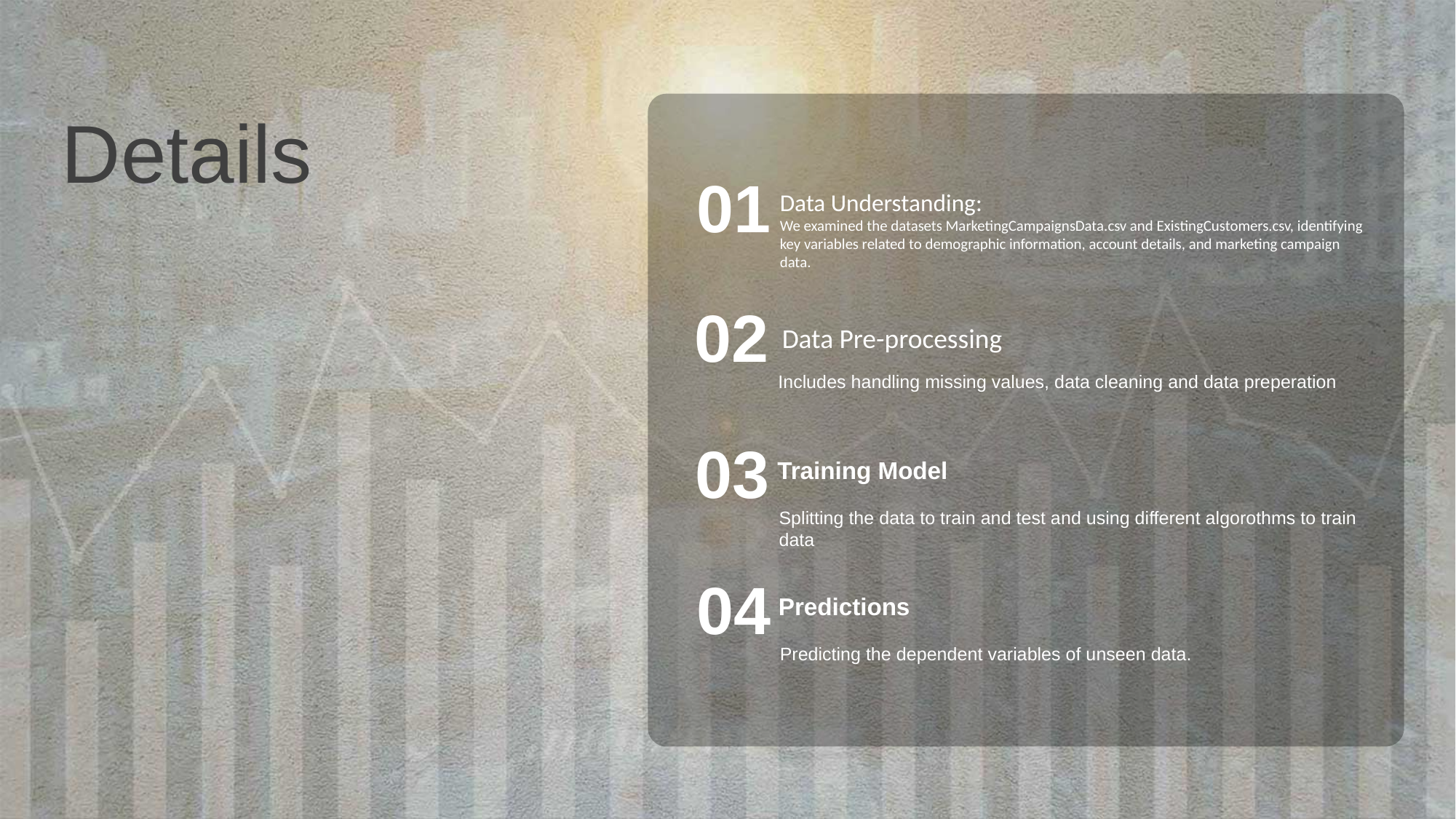

Details
01
Data Understanding:
We examined the datasets MarketingCampaignsData.csv and ExistingCustomers.csv, identifying key variables related to demographic information, account details, and marketing campaign data.

02
Data Pre-processing
Includes handling missing values, data cleaning and data preperation
03
Training Model
Splitting the data to train and test and using different algorothms to train data
04
Predictions
Predicting the dependent variables of unseen data.